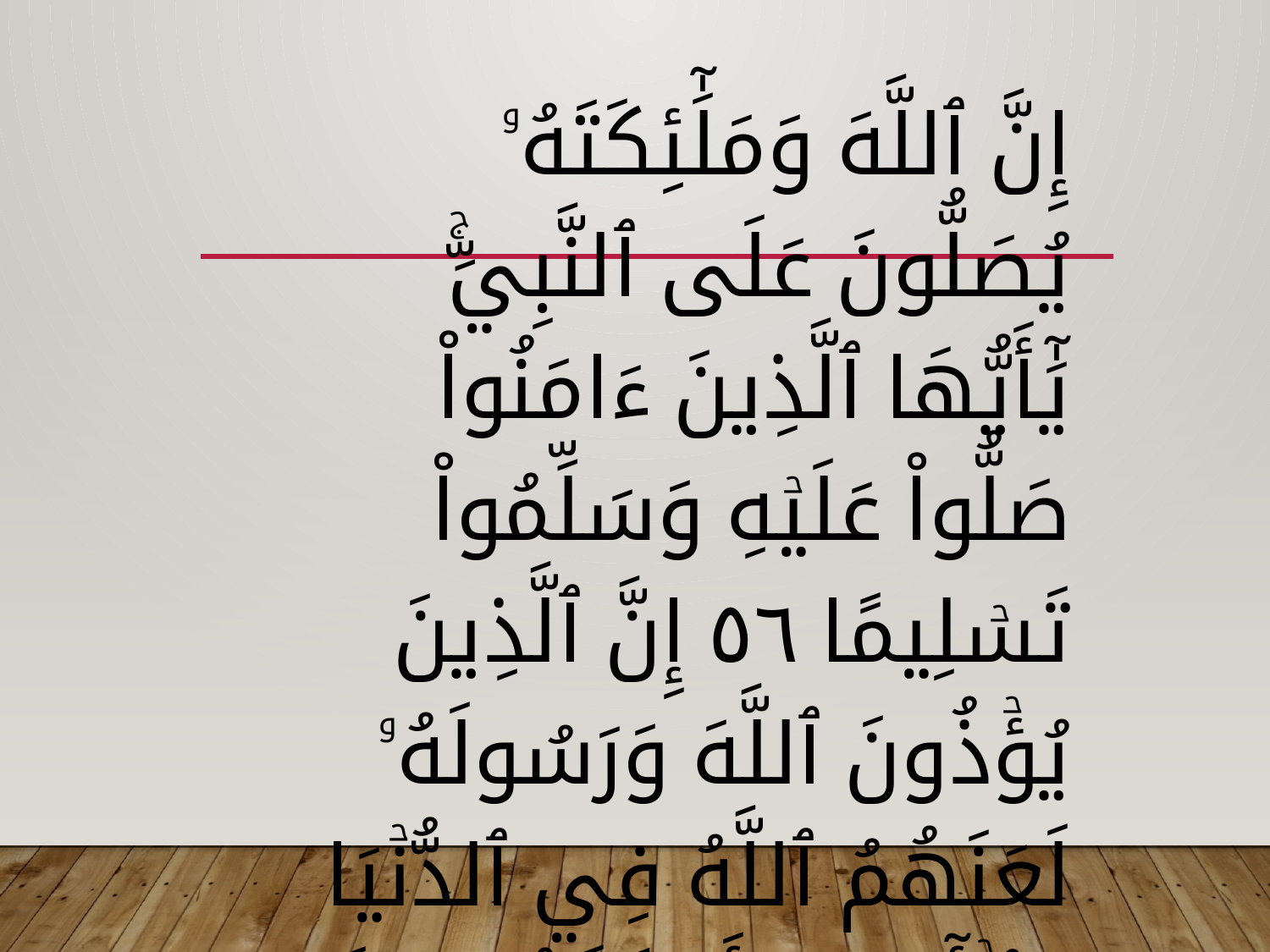

إِنَّ ٱللَّهَ وَمَلَٰٓئِكَتَهُۥ يُصَلُّونَ عَلَى ٱلنَّبِيِّۚ يَٰٓأَيُّهَا ٱلَّذِينَ ءَامَنُواْ صَلُّواْ عَلَيۡهِ وَسَلِّمُواْ تَسۡلِيمًا ٥٦ إِنَّ ٱلَّذِينَ يُؤۡذُونَ ٱللَّهَ وَرَسُولَهُۥ لَعَنَهُمُ ٱللَّهُ فِي ٱلدُّنۡيَا وَٱلۡأٓخِرَةِ وَأَعَدَّ لَهُمۡ عَذَابٗا مُّهِينٗا ٥٧ وَٱلَّذِينَ يُؤۡذُونَ ٱلۡمُؤۡمِنِينَ وَٱلۡمُؤۡمِنَٰتِ بِغَيۡرِ مَا ٱكۡتَسَبُواْ فَقَدِ ٱحۡتَمَلُواْ بُهۡتَٰنٗا وَإِثۡمٗا مُّبِينٗا ٥٨